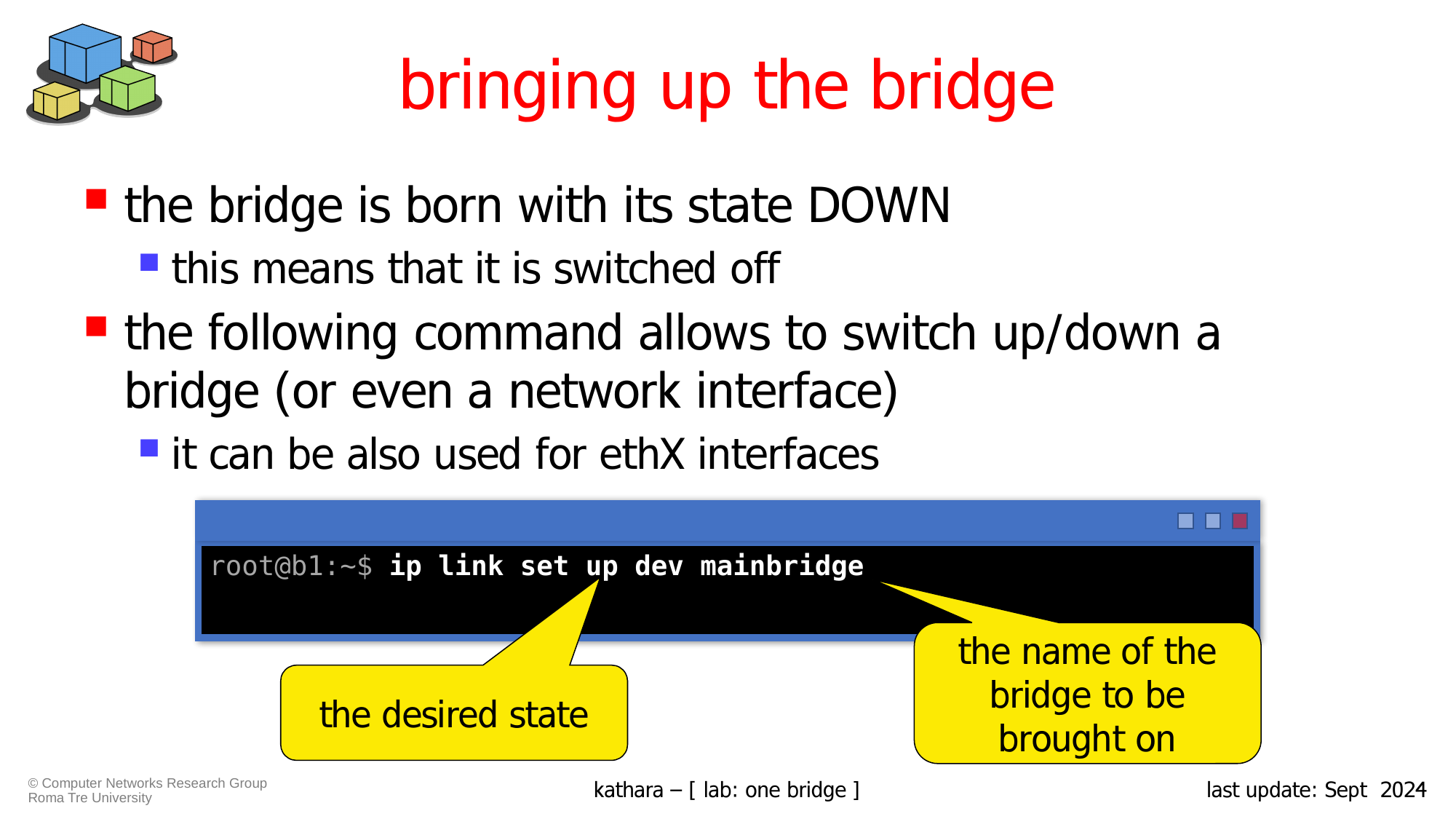

# bringing up the bridge
the bridge is born with its state DOWN
this means that it is switched off
the following command allows to switch up/down a bridge (or even a network interface)
it can be also used for ethX interfaces

root@b1:~$ ip link set up dev mainbridge
the name of the bridge to be brought on
the desired state
kathara – [ lab: one bridge ]
last update: Sept  2024